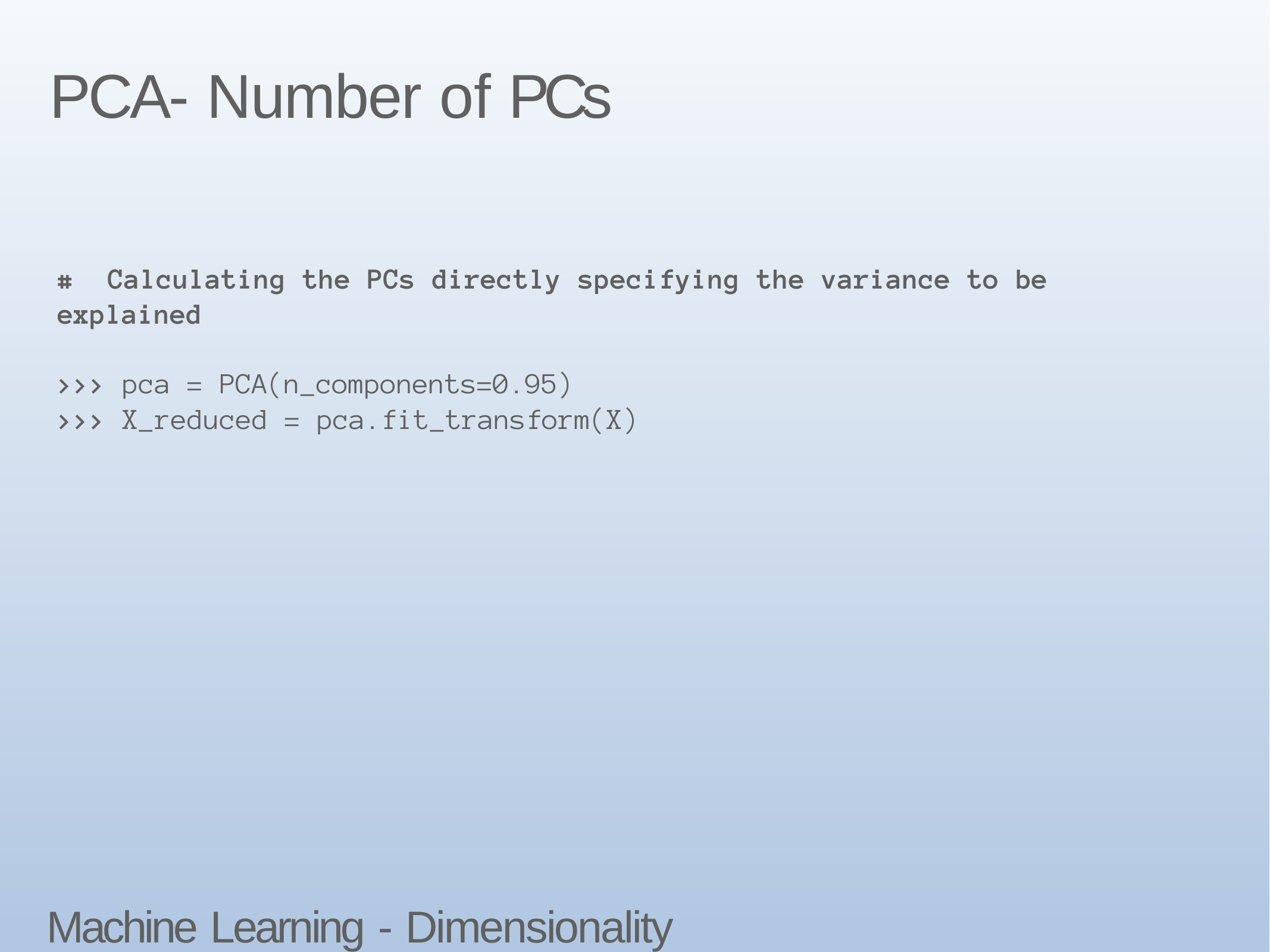

# PCA- Number of PCs
#	Calculating the PCs directly specifying the variance to be explained
>>> pca = PCA(n_components=0.95)
>>> X_reduced = pca.fit_transform(X)
Machine Learning - Dimensionality Reduction